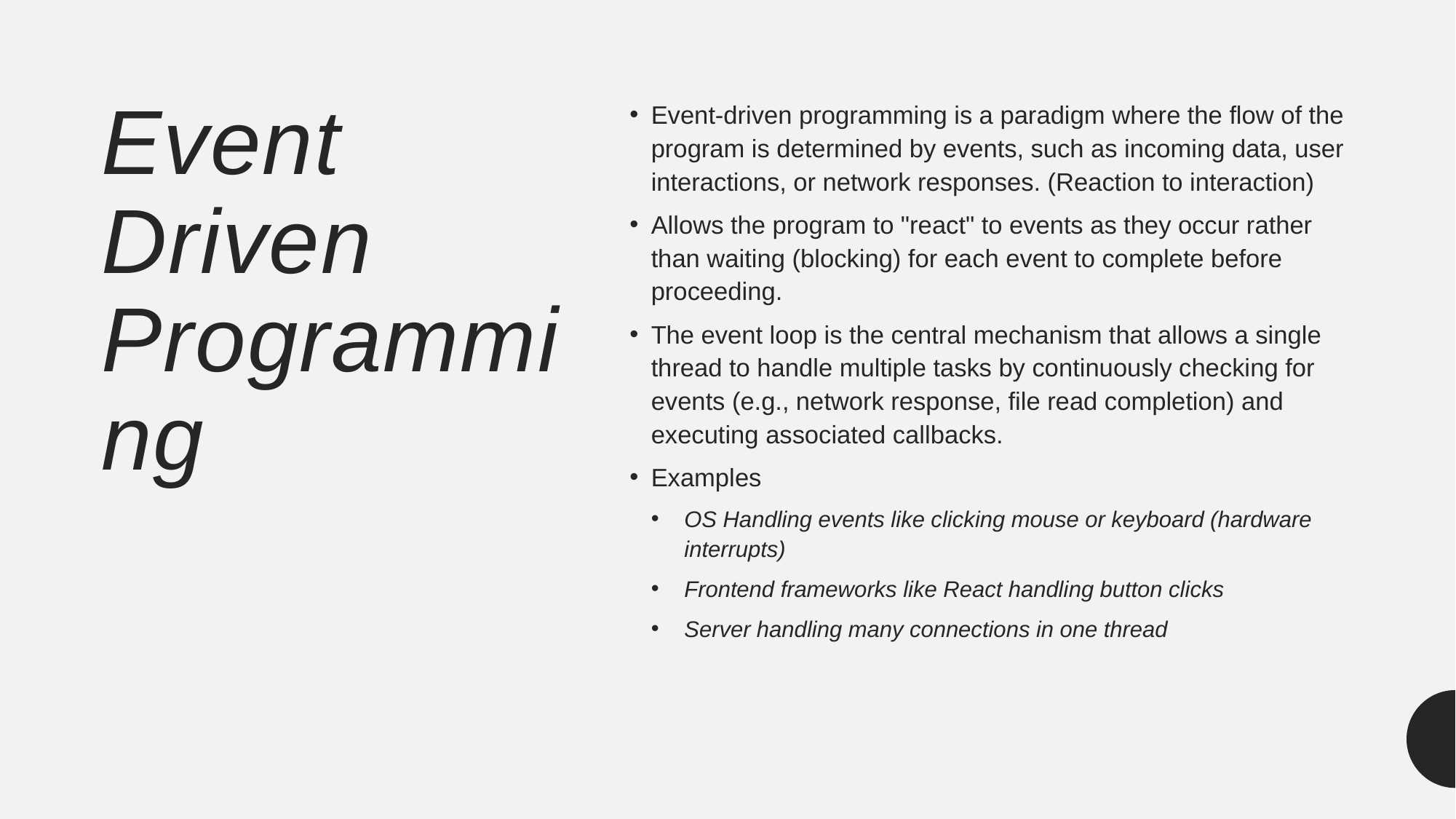

# Event Driven Programming
Event-driven programming is a paradigm where the flow of the program is determined by events, such as incoming data, user interactions, or network responses. (Reaction to interaction)
Allows the program to "react" to events as they occur rather than waiting (blocking) for each event to complete before proceeding.
The event loop is the central mechanism that allows a single thread to handle multiple tasks by continuously checking for events (e.g., network response, file read completion) and executing associated callbacks.
Examples
OS Handling events like clicking mouse or keyboard (hardware interrupts)
Frontend frameworks like React handling button clicks
Server handling many connections in one thread